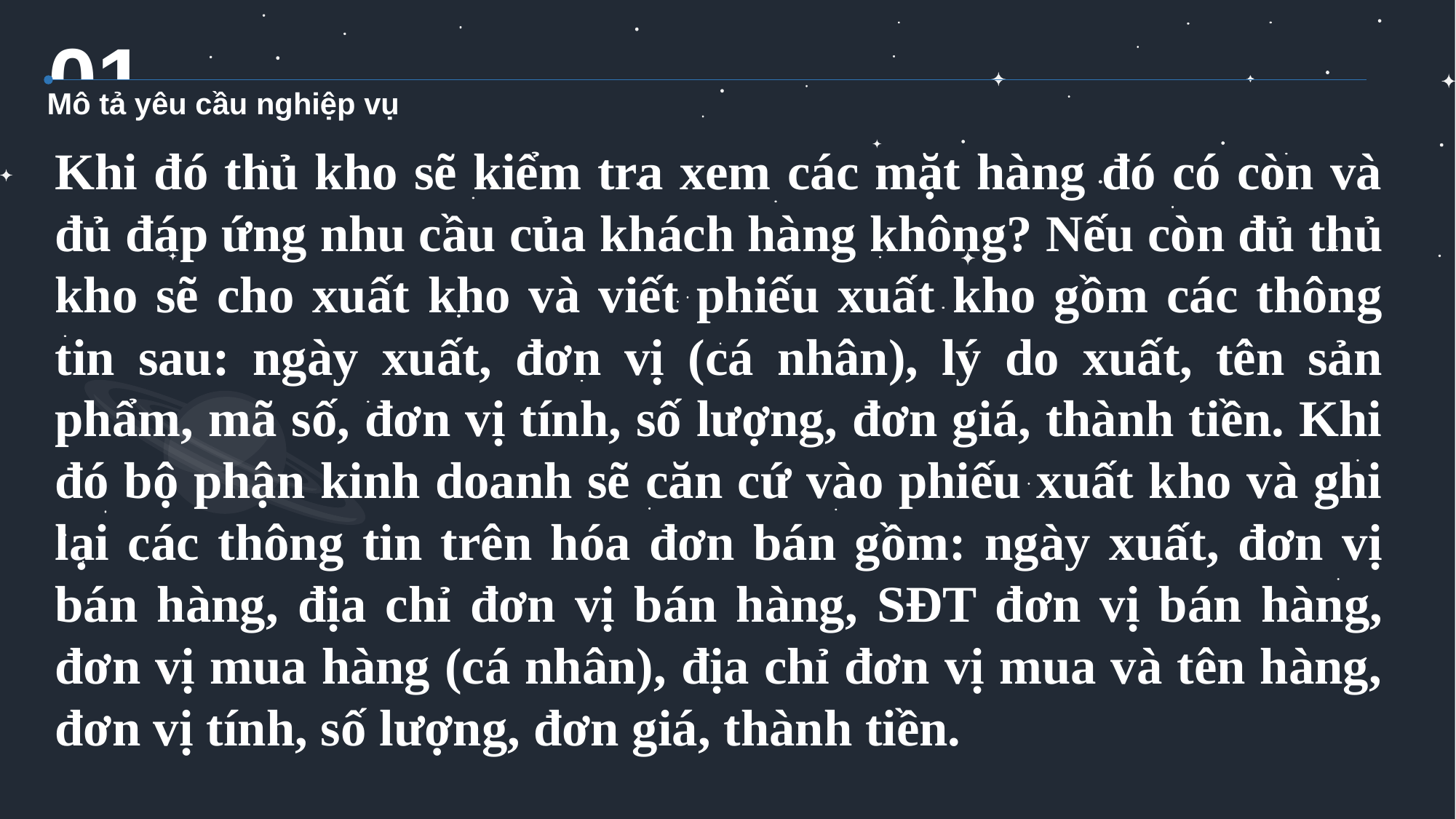

01
Mô tả yêu cầu nghiệp vụ
Khi đó thủ kho sẽ kiểm tra xem các mặt hàng đó có còn và đủ đáp ứng nhu cầu của khách hàng không? Nếu còn đủ thủ kho sẽ cho xuất kho và viết phiếu xuất kho gồm các thông tin sau: ngày xuất, đơn vị (cá nhân), lý do xuất, tên sản phẩm, mã số, đơn vị tính, số lượng, đơn giá, thành tiền. Khi đó bộ phận kinh doanh sẽ căn cứ vào phiếu xuất kho và ghi lại các thông tin trên hóa đơn bán gồm: ngày xuất, đơn vị bán hàng, địa chỉ đơn vị bán hàng, SĐT đơn vị bán hàng, đơn vị mua hàng (cá nhân), địa chỉ đơn vị mua và tên hàng, đơn vị tính, số lượng, đơn giá, thành tiền.